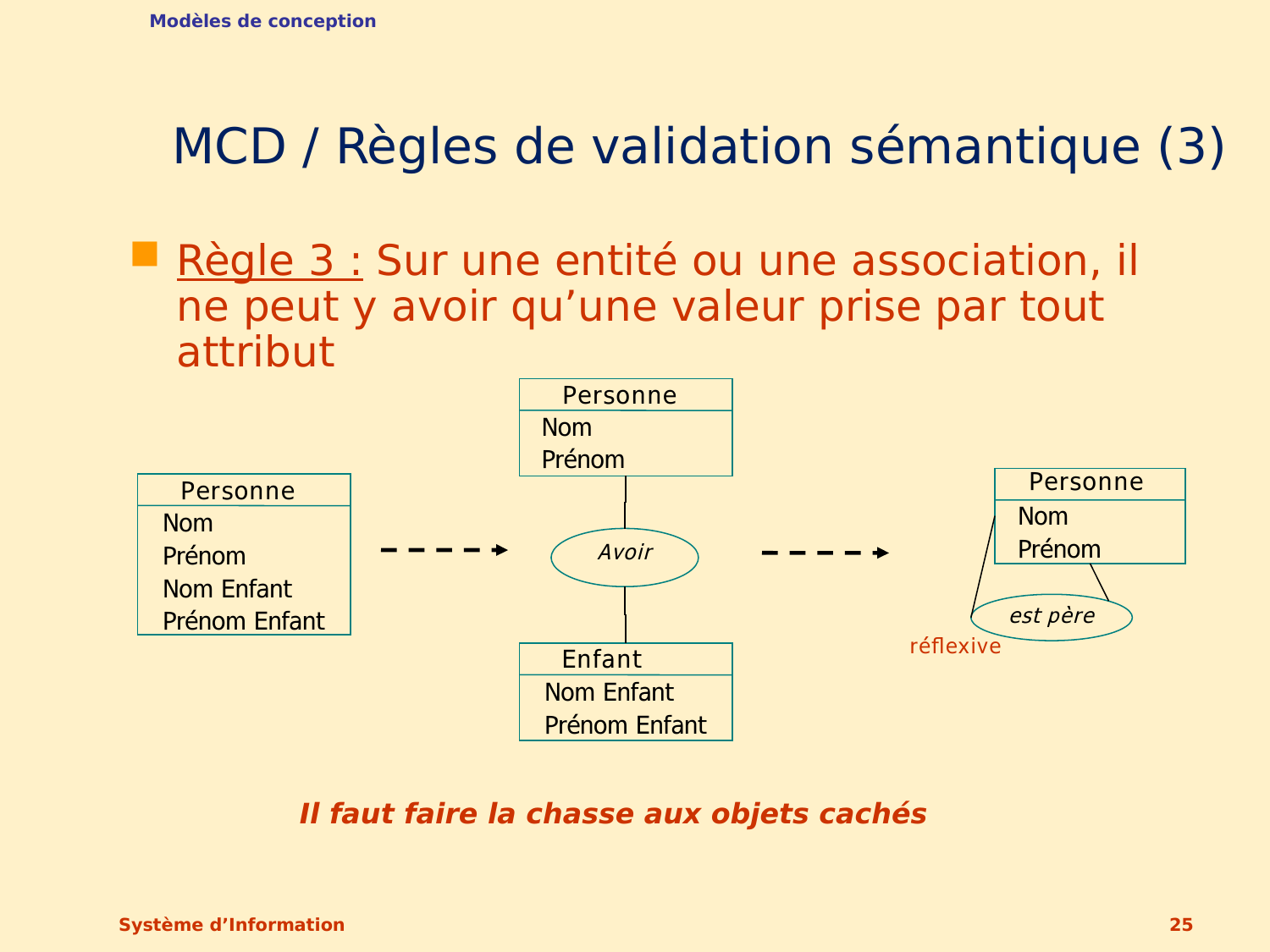

Modèles de conception
# MCD / Règles de validation sémantique (3)
Règle 3 : Sur une entité ou une association, il ne peut y avoir qu’une valeur prise par tout attribut
Personne

Nom
Prénom

Personne
Personne

Nom
Prénom
Nom
Prénom
Nom Enfant
Prénom Enfant

Avoir

est père
réflexive
Enfant

Nom Enfant
Prénom Enfant

Il faut faire la chasse aux objets cachés
Système d’Information
25